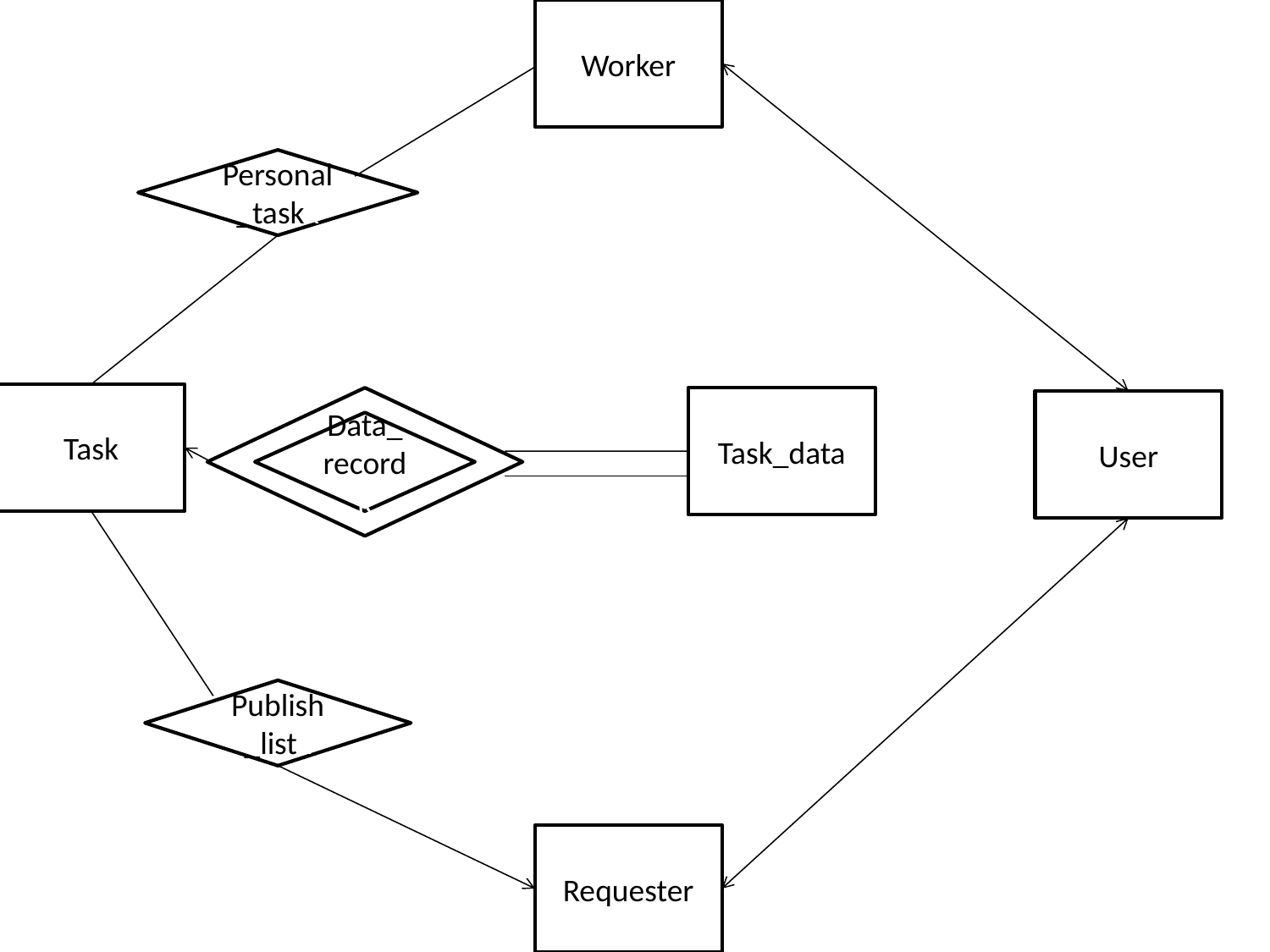

Worker
Personal_taskk
Task
k
Task_data
User
Data_recordk
Publish_listk
Requester